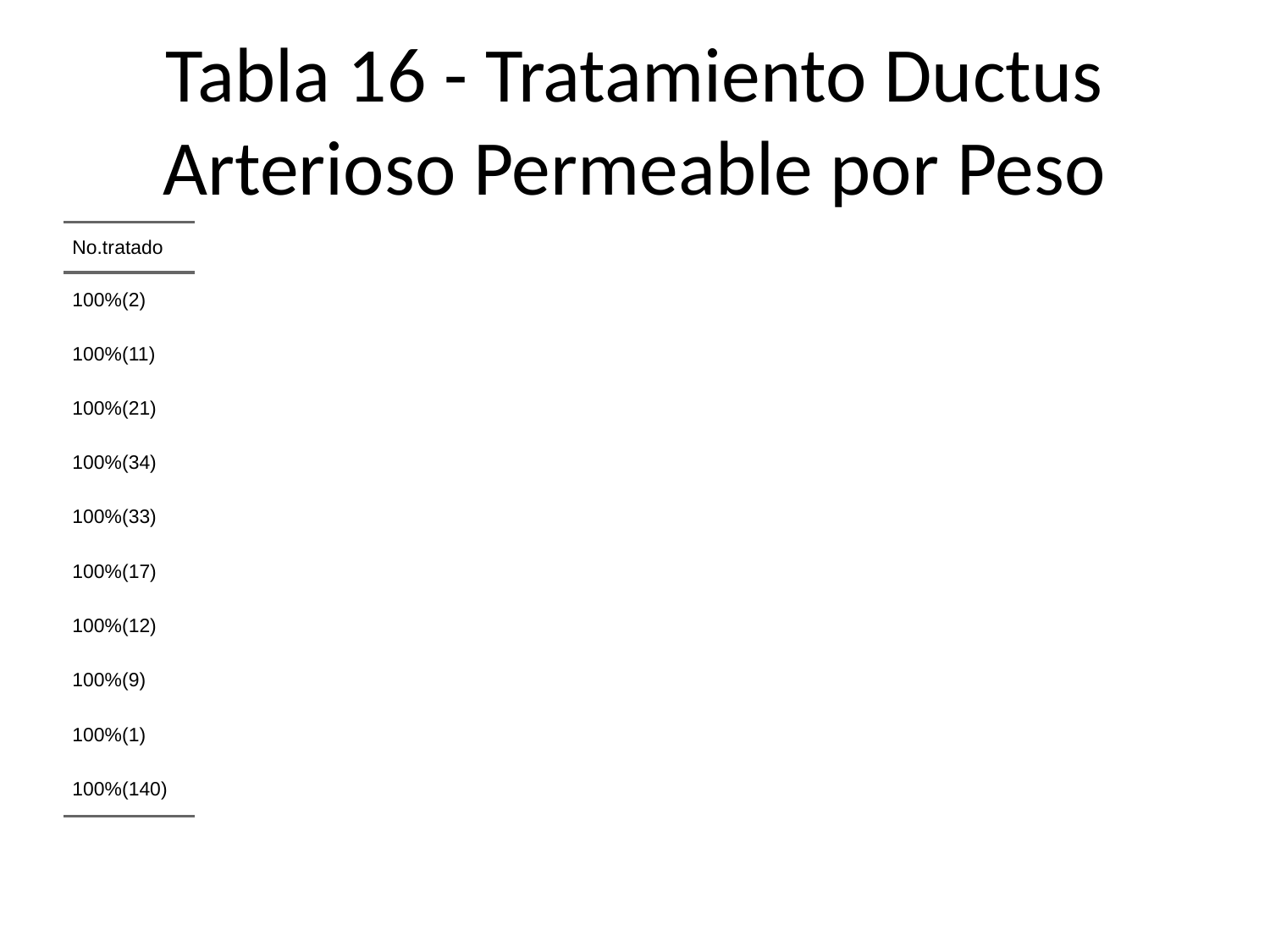

# Tabla 16 - Tratamiento Ductus Arterioso Permeable por Peso
| No.tratado |
| --- |
| 100%(2) |
| 100%(11) |
| 100%(21) |
| 100%(34) |
| 100%(33) |
| 100%(17) |
| 100%(12) |
| 100%(9) |
| 100%(1) |
| 100%(140) |